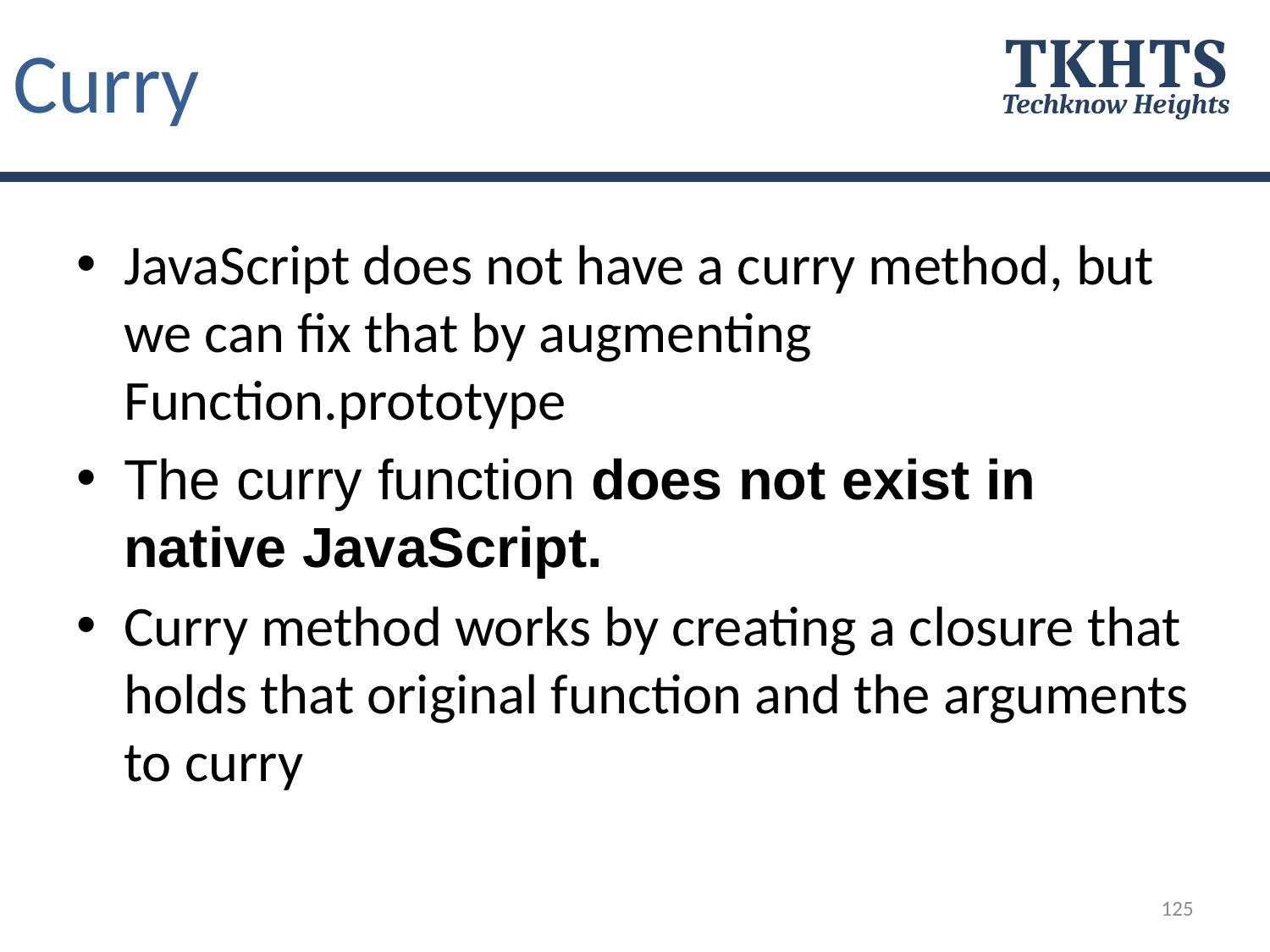

# Curry
TKHTS
Techknow Heights

JavaScript does not have a curry method, but we can fix that by augmenting Function.prototype
The curry function does not exist in native JavaScript.
Curry method works by creating a closure that holds that original function and the arguments to curry

125